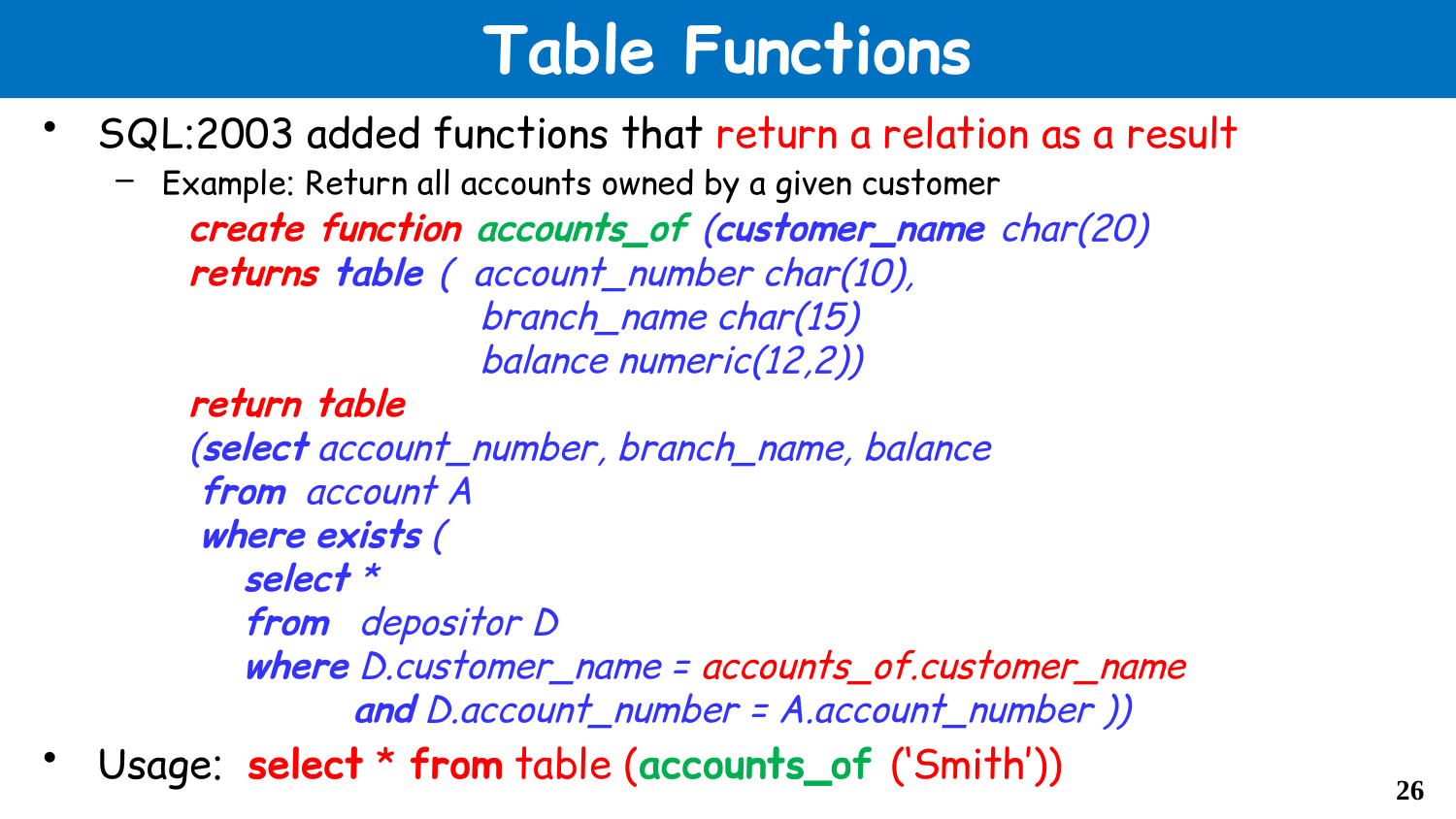

# Table Functions
SQL:2003 added functions that return a relation as a result
Example: Return all accounts owned by a given customer
	create function accounts_of (customer_name char(20)
	returns table (  account_number char(10),
			branch_name char(15)
			balance numeric(12,2))
 	return table
	(select account_number, branch_name, balance
	 from  account A
	 where exists (
	     select *
	     from  depositor D
	     where D.customer_name = accounts_of.customer_name
	               and D.account_number = A.account_number ))
Usage:  select * from table (accounts_of (‘Smith’))